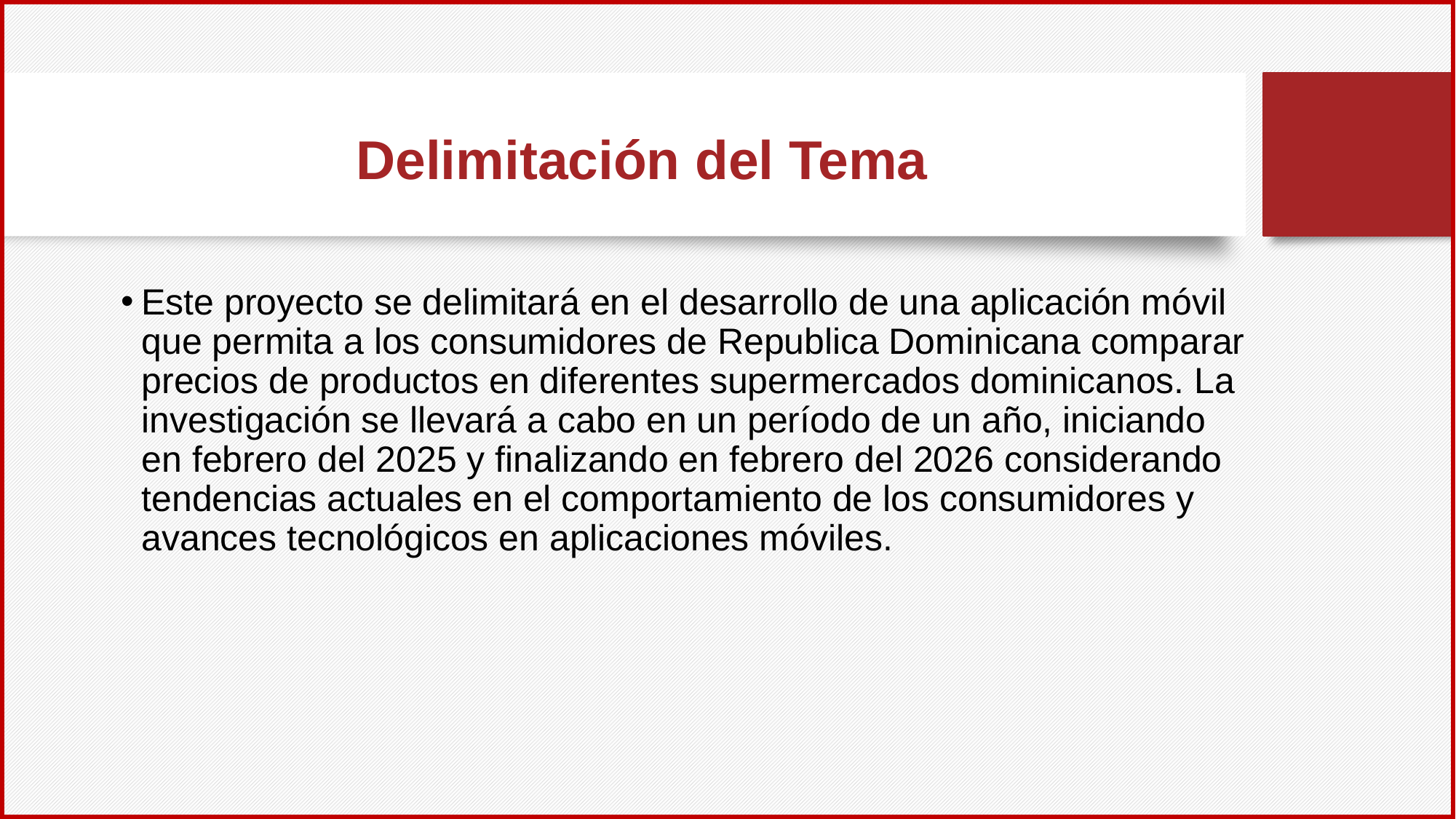

# Delimitación del Tema
Este proyecto se delimitará en el desarrollo de una aplicación móvil que permita a los consumidores de Republica Dominicana comparar precios de productos en diferentes supermercados dominicanos. La investigación se llevará a cabo en un período de un año, iniciando en febrero del 2025 y finalizando en febrero del 2026 considerando tendencias actuales en el comportamiento de los consumidores y avances tecnológicos en aplicaciones móviles.